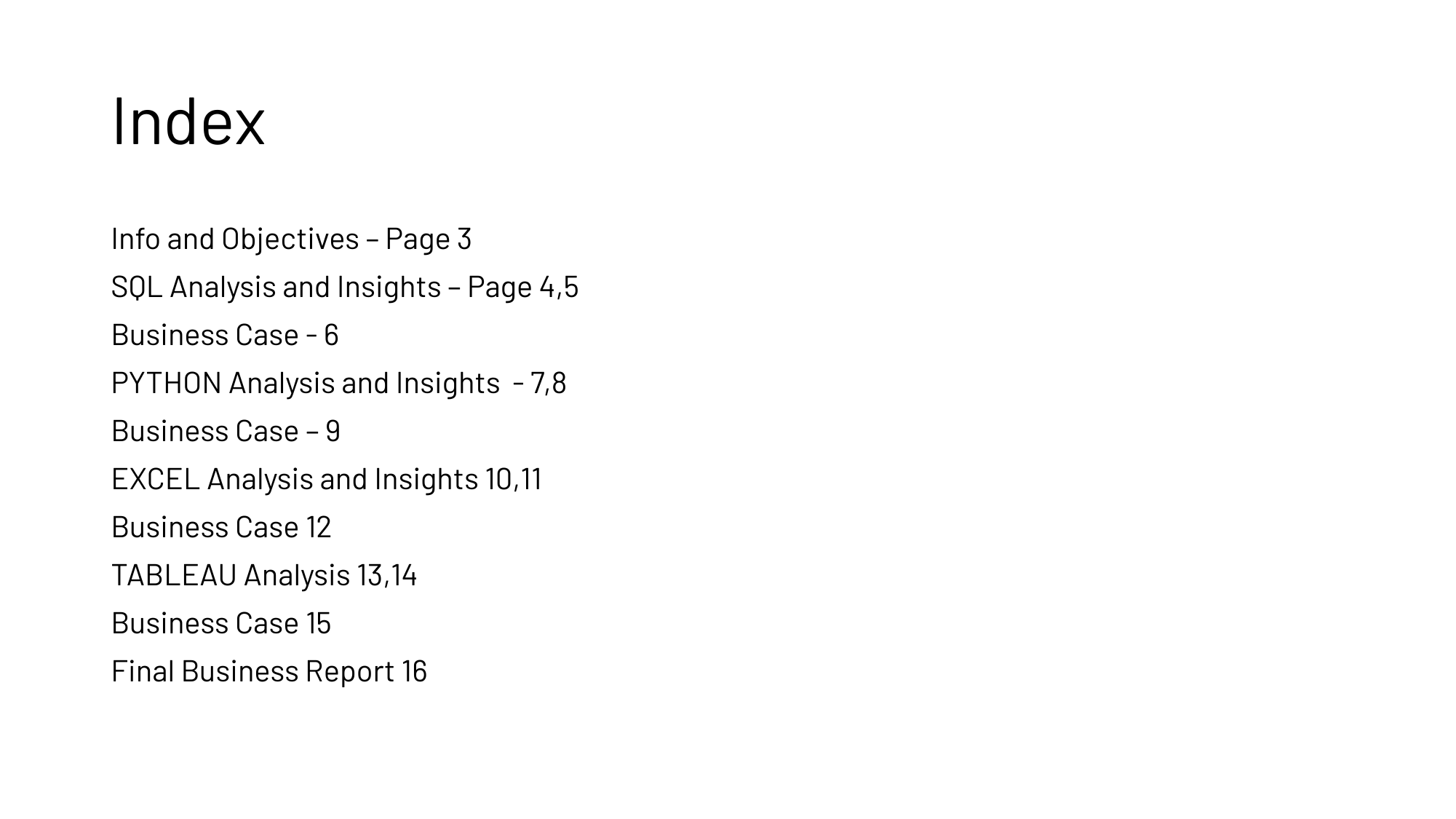

# Index
Info and Objectives – Page 3
SQL Analysis and Insights – Page 4,5
Business Case - 6
PYTHON Analysis and Insights  - 7,8
Business Case – 9
EXCEL Analysis and Insights 10,11
Business Case 12
TABLEAU Analysis 13,14
Business Case 15
Final Business Report 16